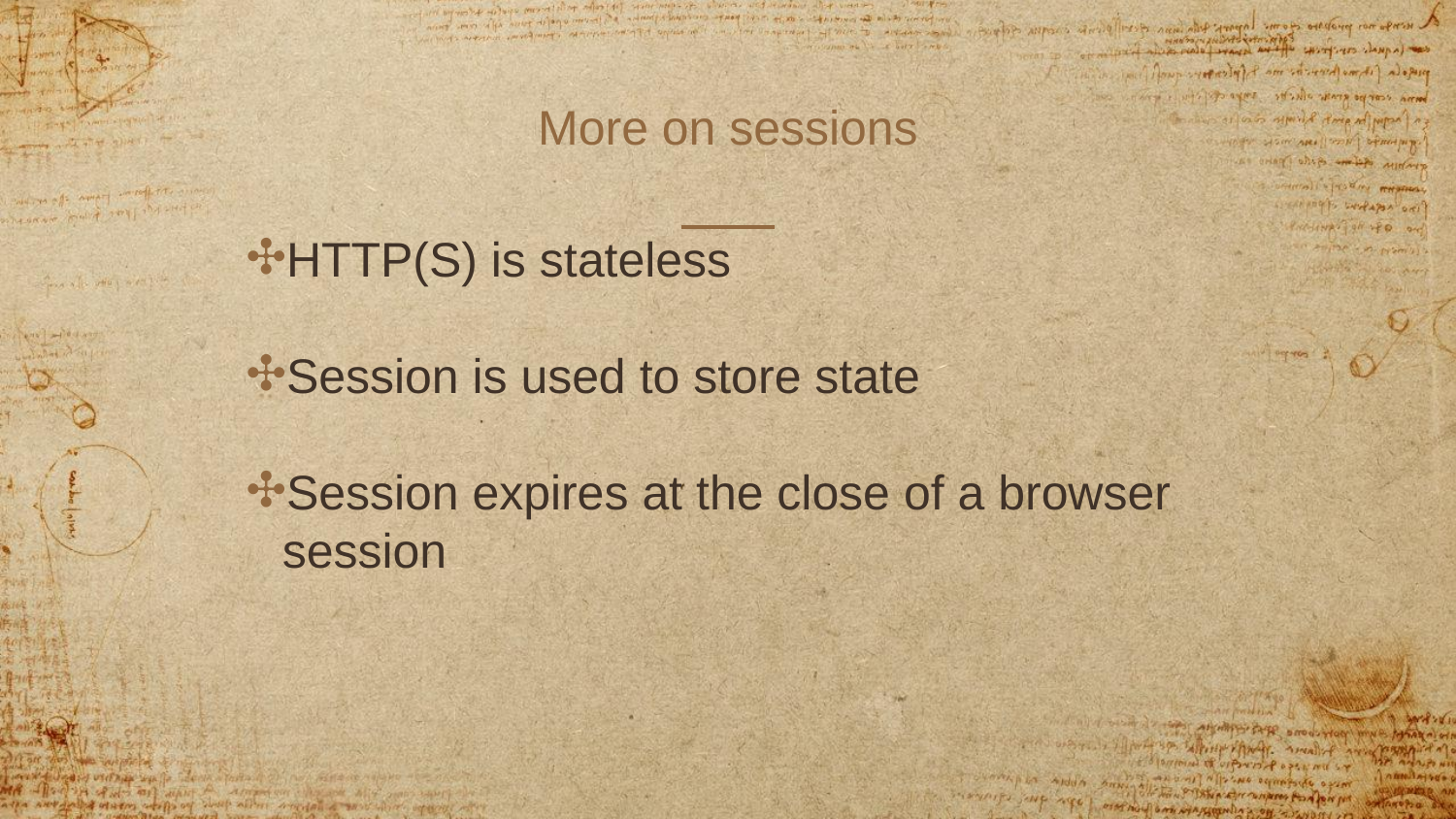

# More on sessions
HTTP(S) is stateless

Session is used to store state

Session expires at the close of a browser session